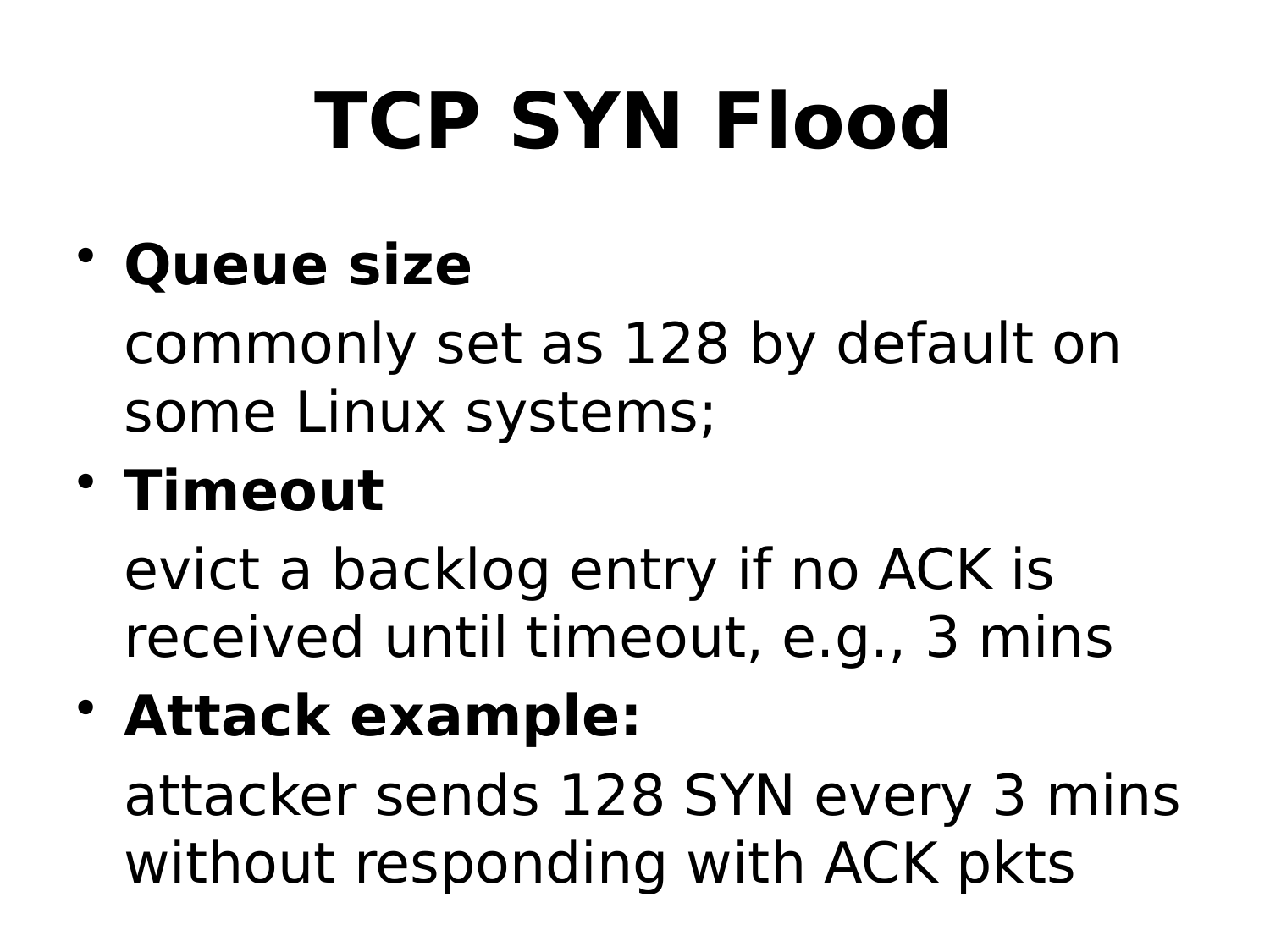

# TCP SYN Flood
Queue size
	commonly set as 128 by default on some Linux systems;
Timeout
	evict a backlog entry if no ACK is received until timeout, e.g., 3 mins
Attack example:
	attacker sends 128 SYN every 3 mins without responding with ACK pkts